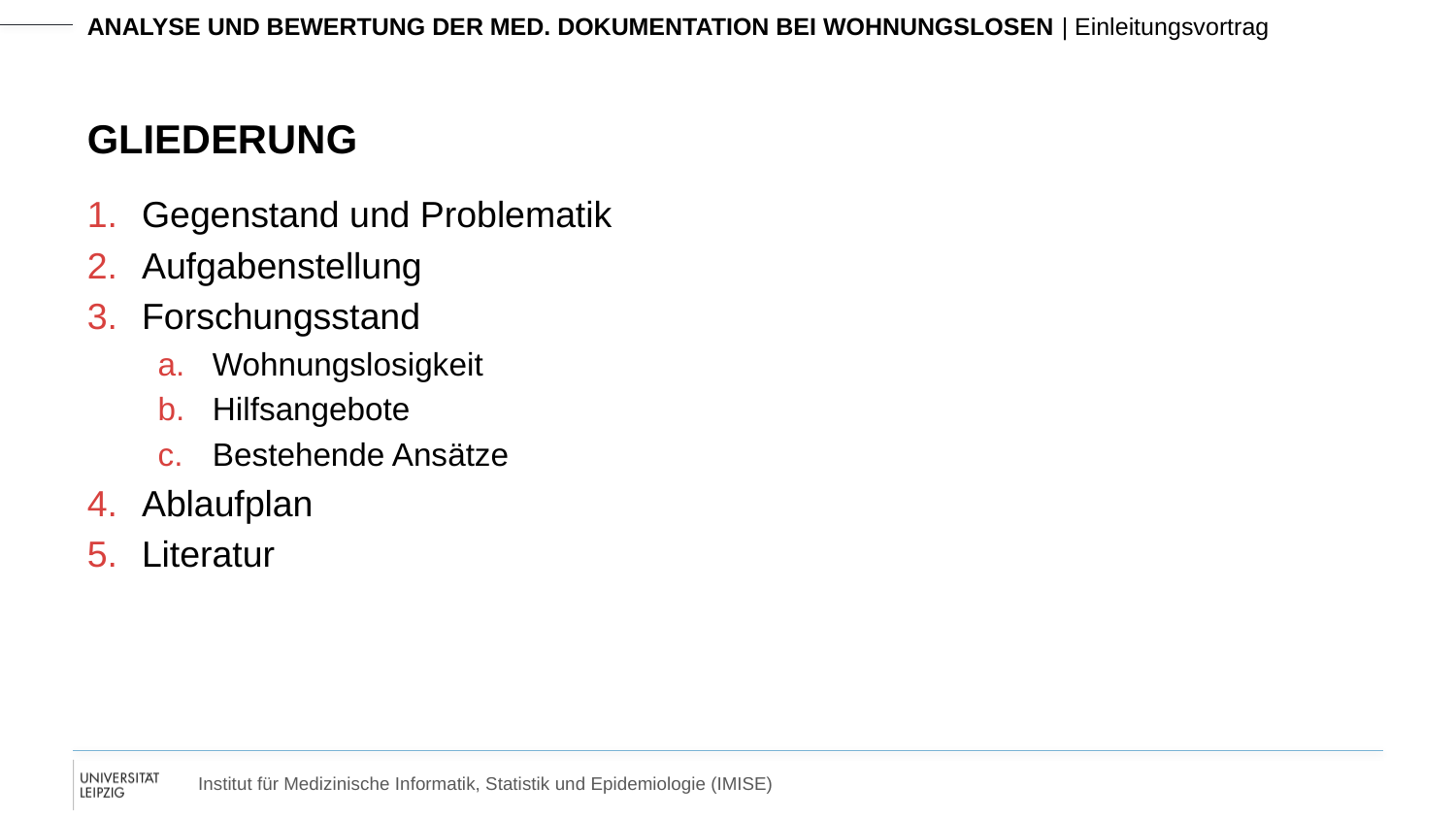

# Gliederung
Gegenstand und Problematik
Aufgabenstellung
Forschungsstand
Wohnungslosigkeit
Hilfsangebote
Bestehende Ansätze
Ablaufplan
Literatur